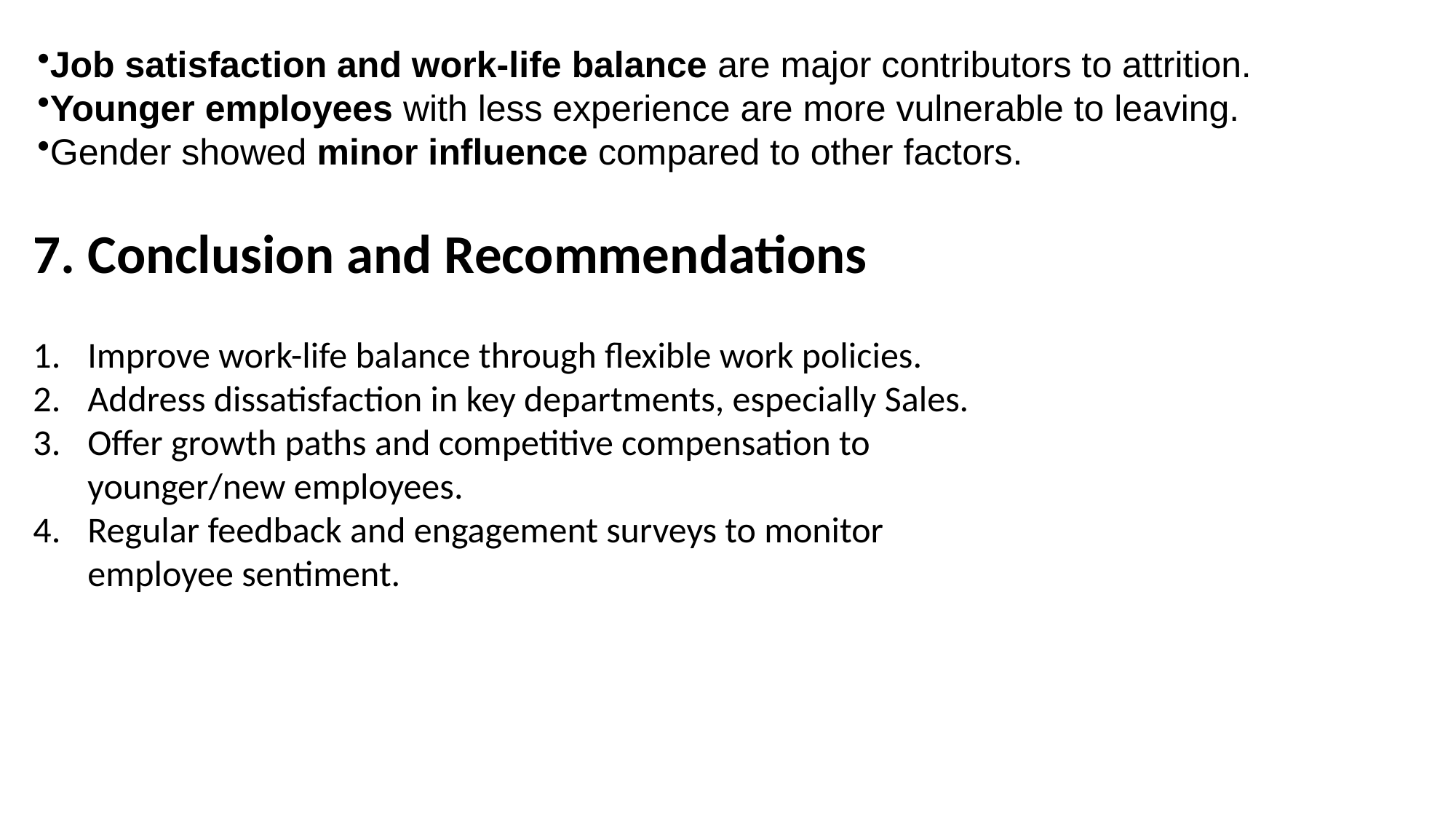

#
Job satisfaction and work-life balance are major contributors to attrition.
Younger employees with less experience are more vulnerable to leaving.
Gender showed minor influence compared to other factors.
7. Conclusion and Recommendations
Improve work-life balance through flexible work policies.
Address dissatisfaction in key departments, especially Sales.
Offer growth paths and competitive compensation to younger/new employees.
Regular feedback and engagement surveys to monitor employee sentiment.